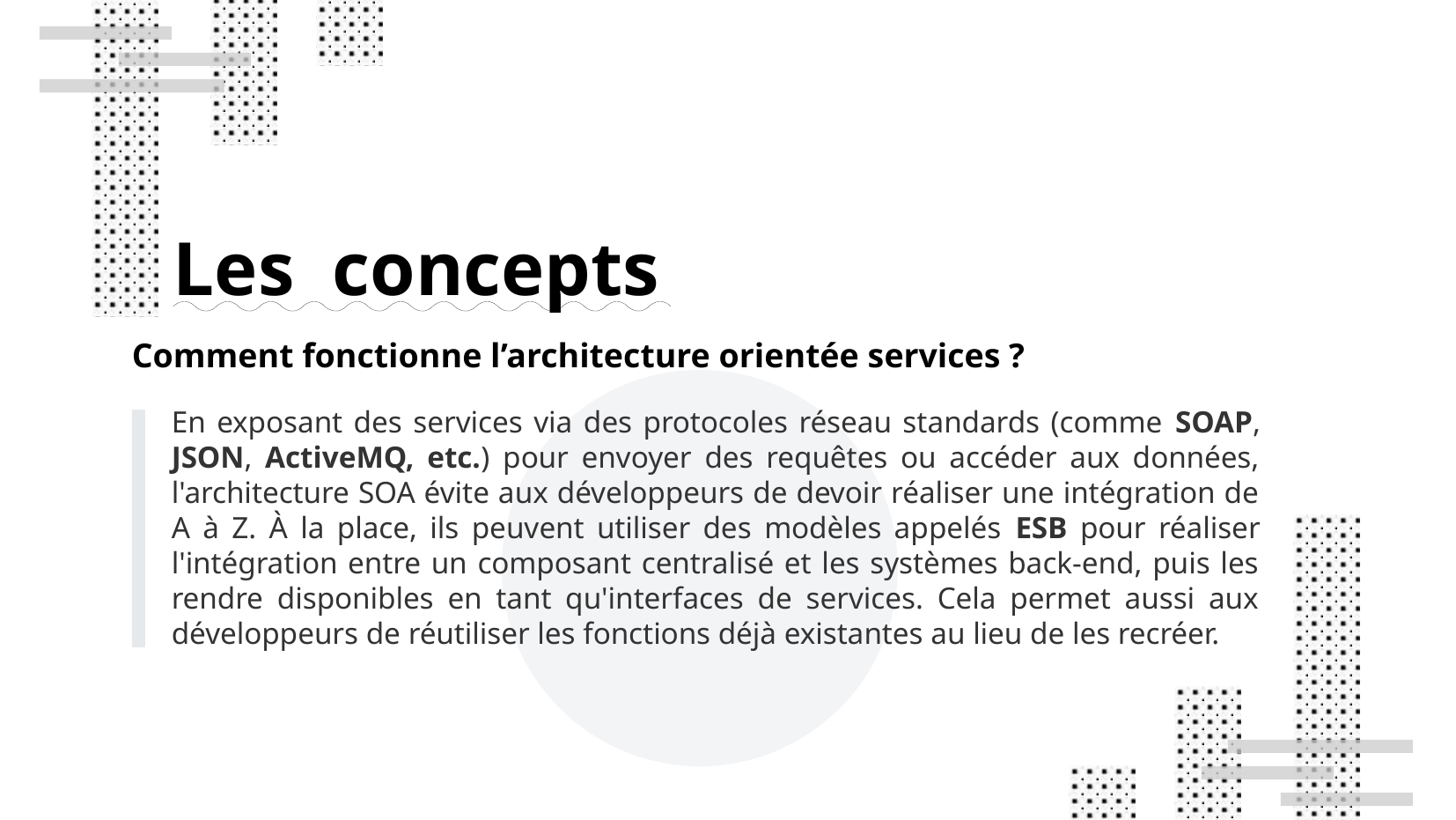

Les  concepts
Comment fonctionne l’architecture orientée services ?
En exposant des services via des protocoles réseau standards (comme SOAP, JSON, ActiveMQ, etc.) pour envoyer des requêtes ou accéder aux données, l'architecture SOA évite aux développeurs de devoir réaliser une intégration de A à Z. À la place, ils peuvent utiliser des modèles appelés ESB pour réaliser l'intégration entre un composant centralisé et les systèmes back-end, puis les rendre disponibles en tant qu'interfaces de services. Cela permet aussi aux développeurs de réutiliser les fonctions déjà existantes au lieu de les recréer.